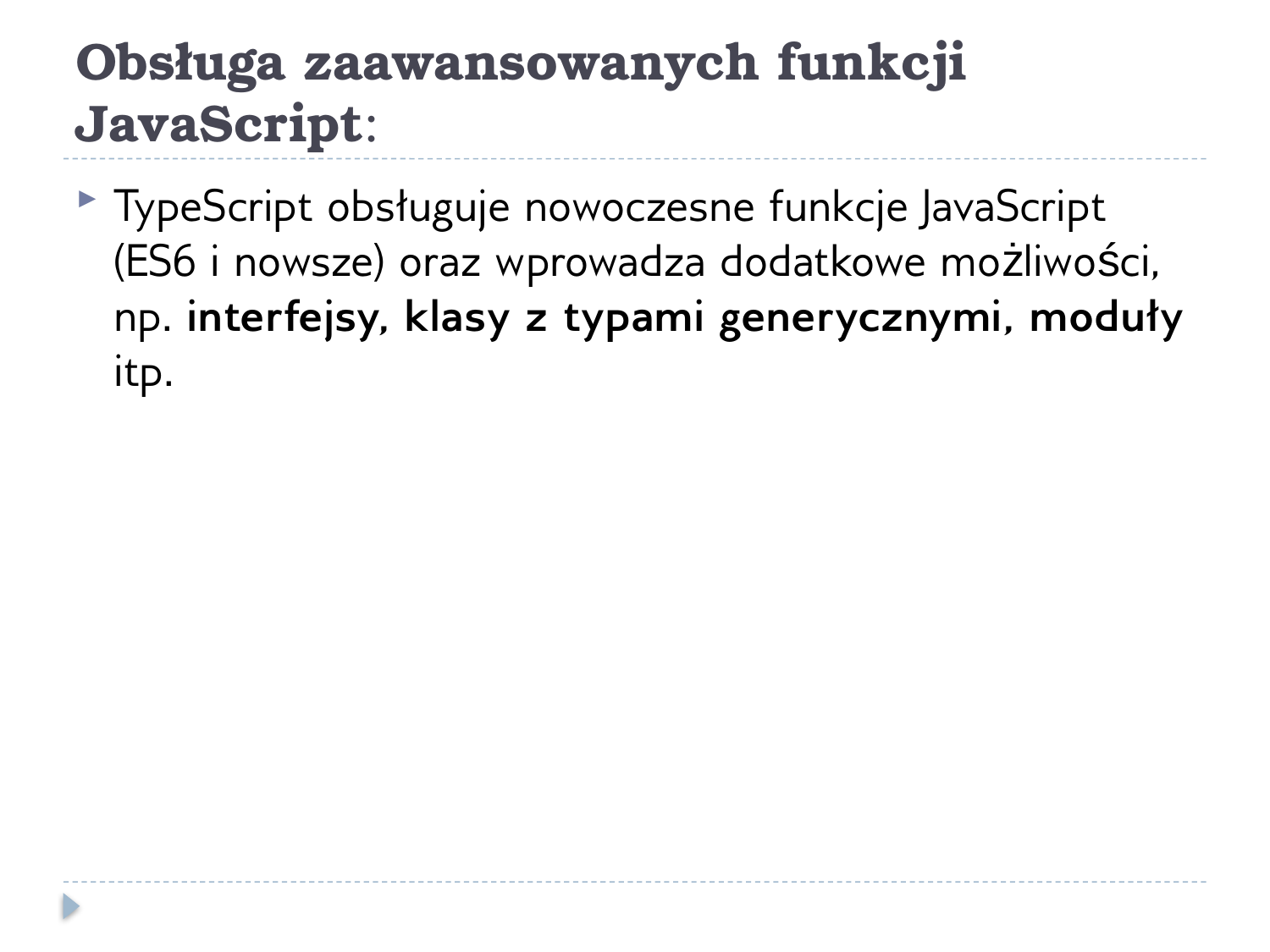

# Obsługa zaawansowanych funkcji JavaScript:
TypeScript obsługuje nowoczesne funkcje JavaScript (ES6 i nowsze) oraz wprowadza dodatkowe możliwości, np. interfejsy, klasy z typami generycznymi, moduły itp.